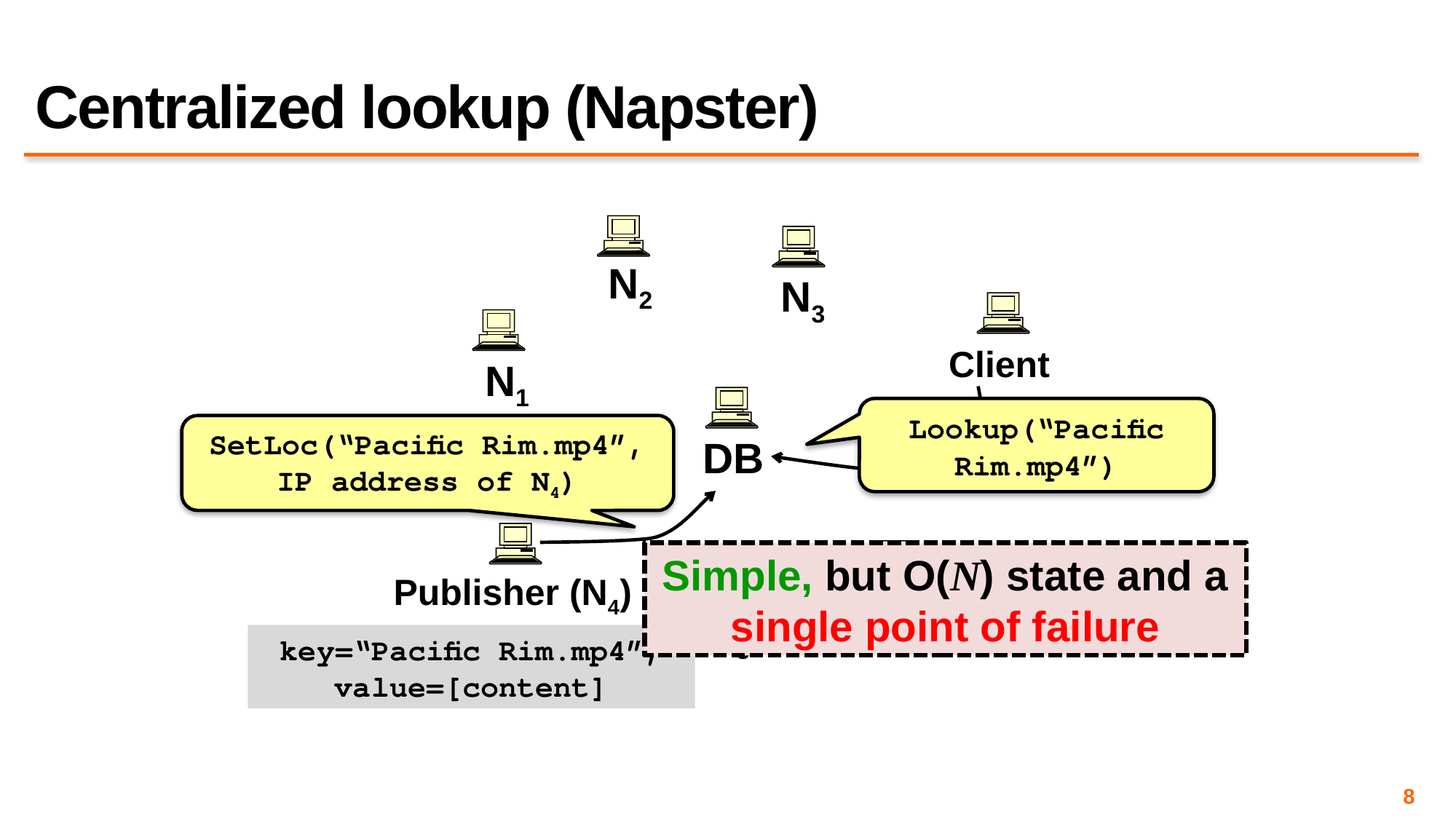

# Centralized lookup (Napster)

N2
N3

Client
N1

Lookup(“Pacific Rim.mp4”)
SetLoc(“Pacific Rim.mp4”, IP address of N4)
DB

Simple, but O(N) state and a single point of failure
Publisher (N4)

N6
N5
key=“Pacific Rim.mp4”, value=[content]
8